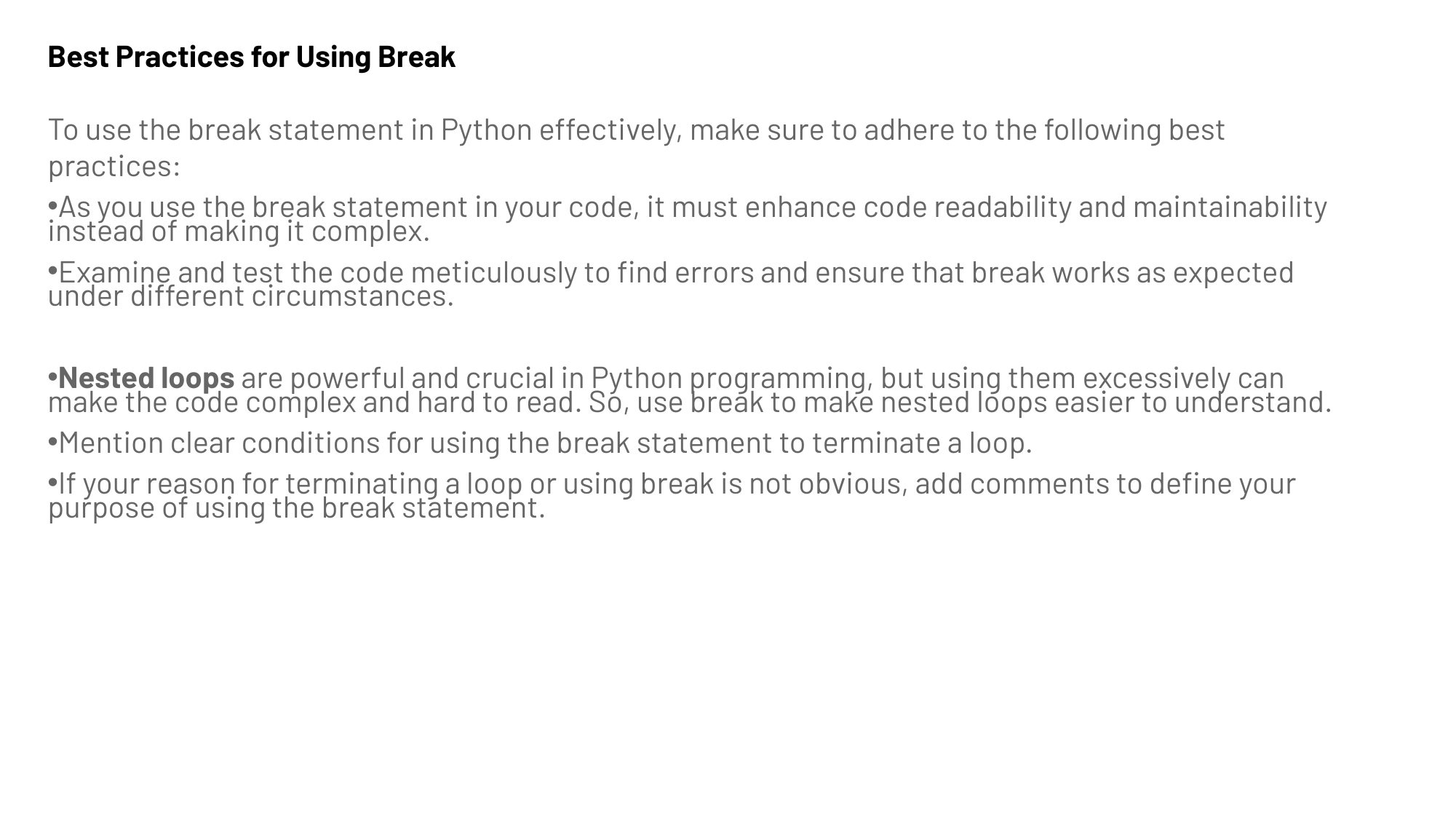

Best Practices for Using Break

To use the break statement in Python effectively, make sure to adhere to the following best practices:
As you use the break statement in your code, it must enhance code readability and maintainability instead of making it complex.
Examine and test the code meticulously to find errors and ensure that break works as expected under different circumstances.

Nested loops are powerful and crucial in Python programming, but using them excessively can make the code complex and hard to read. So, use break to make nested loops easier to understand.
Mention clear conditions for using the break statement to terminate a loop.
If your reason for terminating a loop or using break is not obvious, add comments to define your purpose of using the break statement.